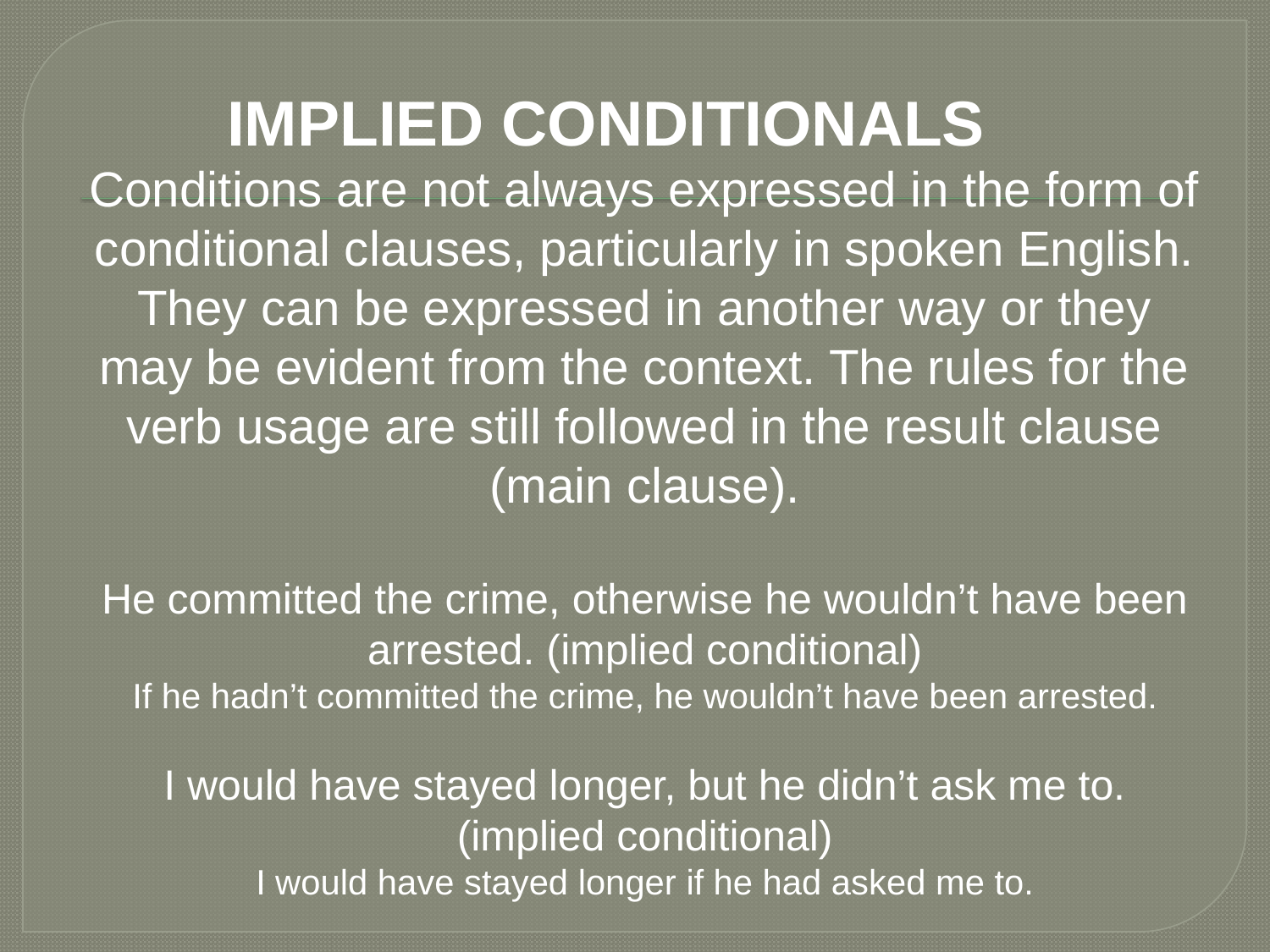

IMPLIED CONDITIONALS
Conditions are not always expressed in the form of conditional clauses, particularly in spoken English. They can be expressed in another way or they may be evident from the context. The rules for the verb usage are still followed in the result clause (main clause).

He committed the crime, otherwise he wouldn’t have been arrested. (implied conditional)
If he hadn’t committed the crime, he wouldn’t have been arrested.

I would have stayed longer, but he didn’t ask me to. (implied conditional)
I would have stayed longer if he had asked me to.